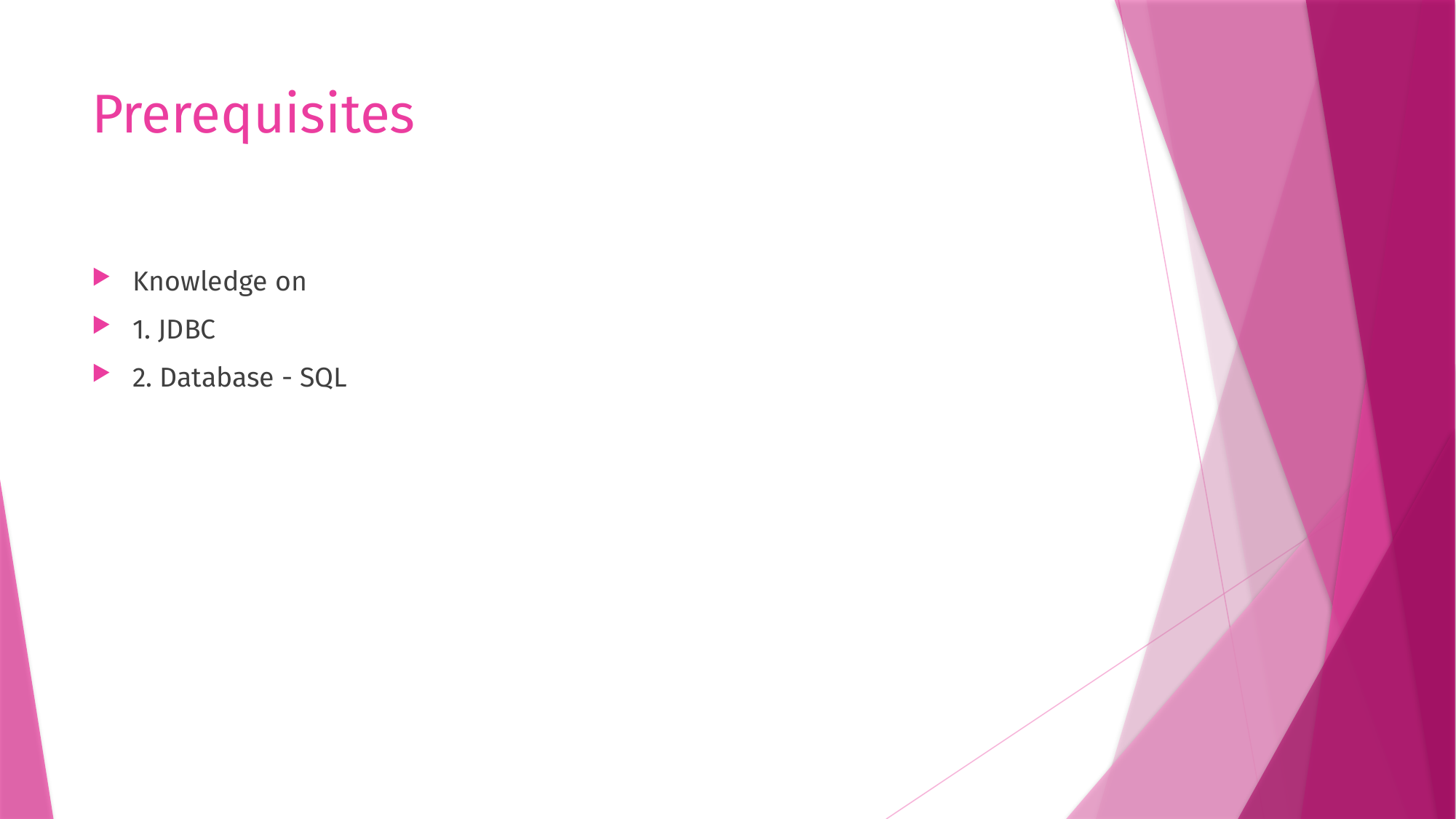

# Prerequisites
Knowledge on
1. JDBC
2. Database - SQL